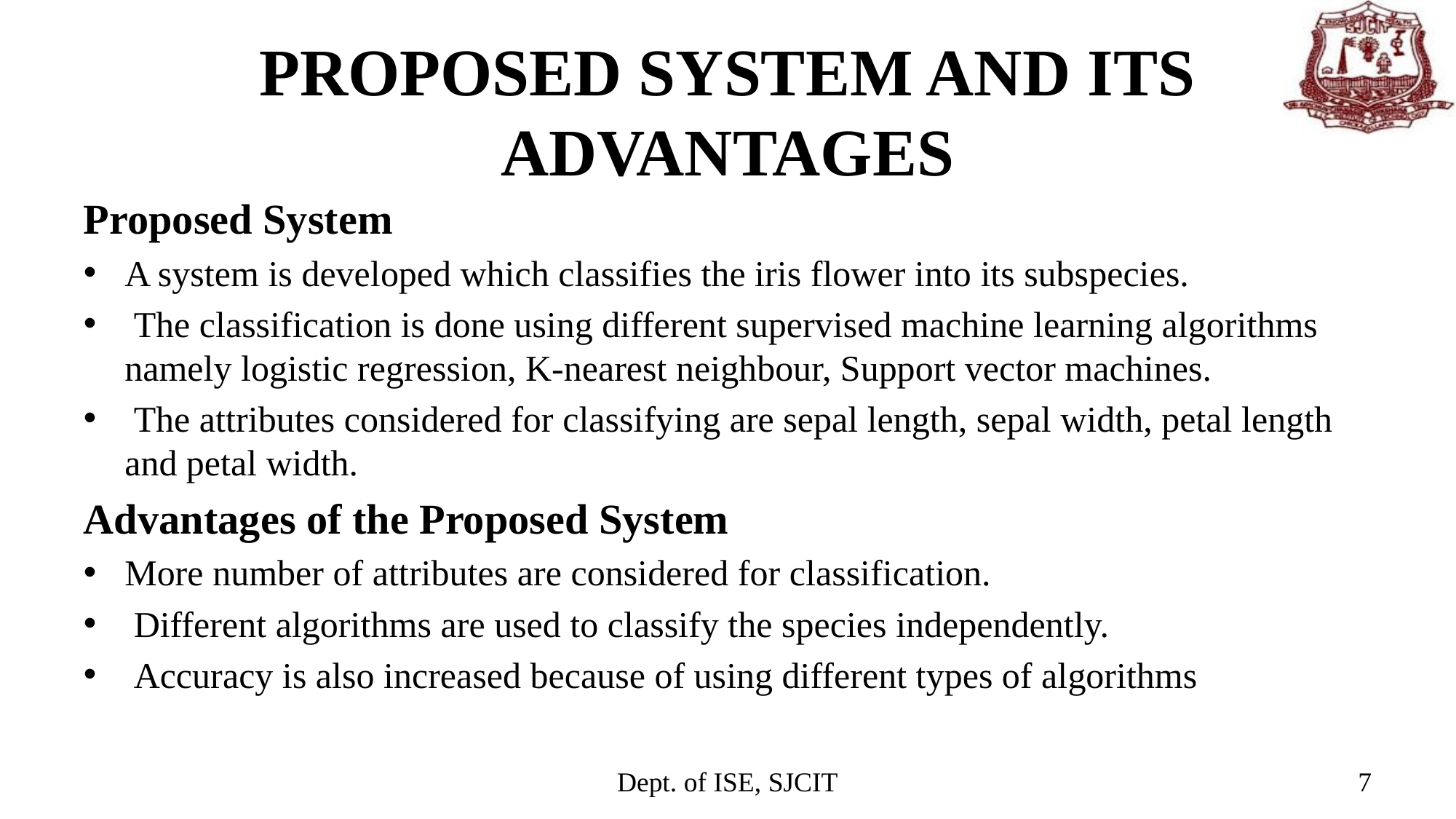

# PROPOSED SYSTEM AND ITS ADVANTAGES
Proposed System
A system is developed which classifies the iris flower into its subspecies.
 The classification is done using different supervised machine learning algorithms namely logistic regression, K-nearest neighbour, Support vector machines.
 The attributes considered for classifying are sepal length, sepal width, petal length and petal width.
Advantages of the Proposed System
More number of attributes are considered for classification.
 Different algorithms are used to classify the species independently.
 Accuracy is also increased because of using different types of algorithms

Dept. of ISE, SJCIT
7